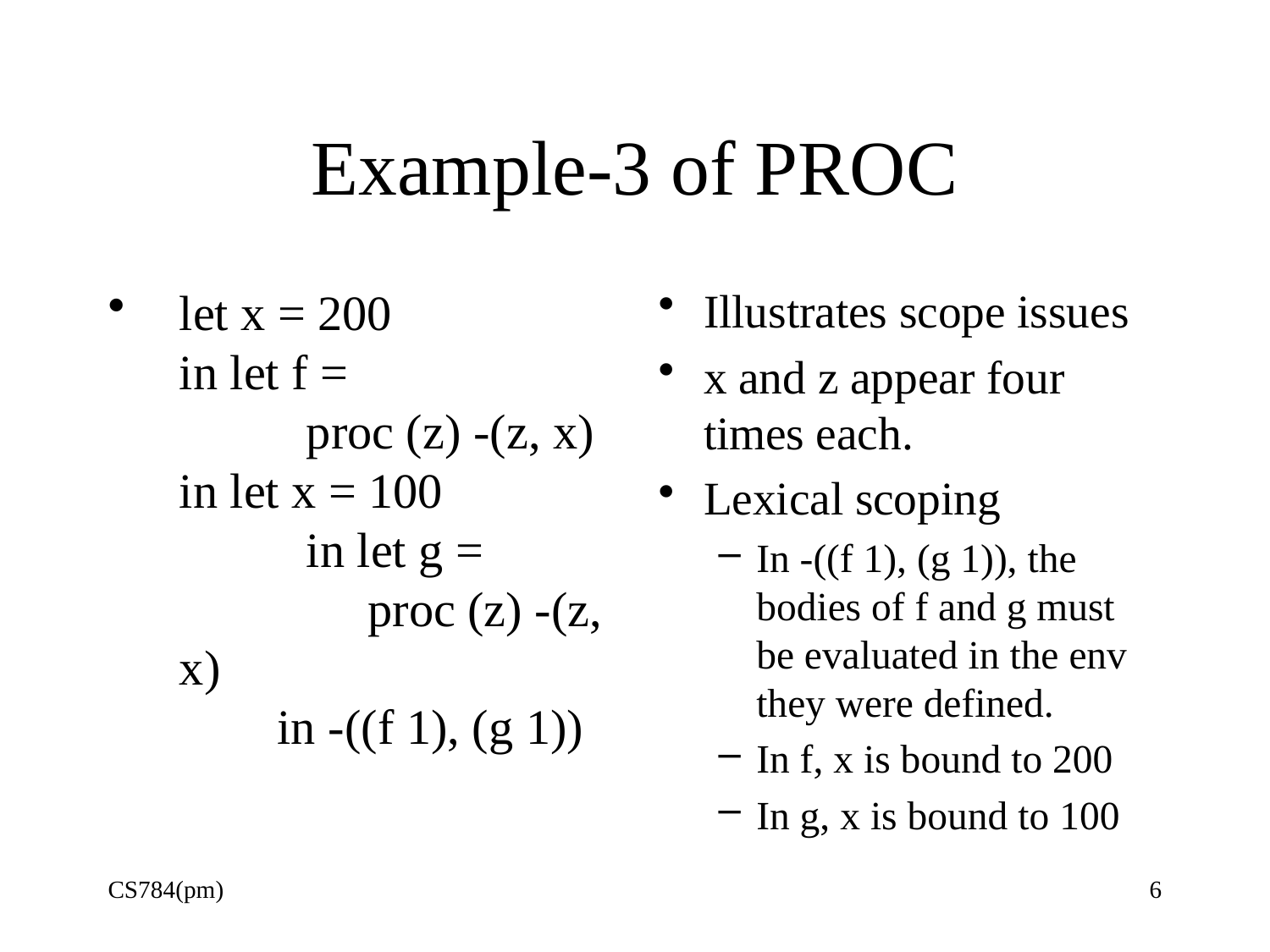

# Example-3 of PROC
let x = 200
in let f =
	proc (z) -(z, x)
in let x = 100
	in let g =
	     proc (z) -(z, x)
        in -((f 1), (g 1))

Illustrates scope issues
x and z appear four times each.
Lexical scoping
In -((f 1), (g 1)), the bodies of f and g must be evaluated in the env they were defined.
In f, x is bound to 200
In g, x is bound to 100
CS784(pm)
6